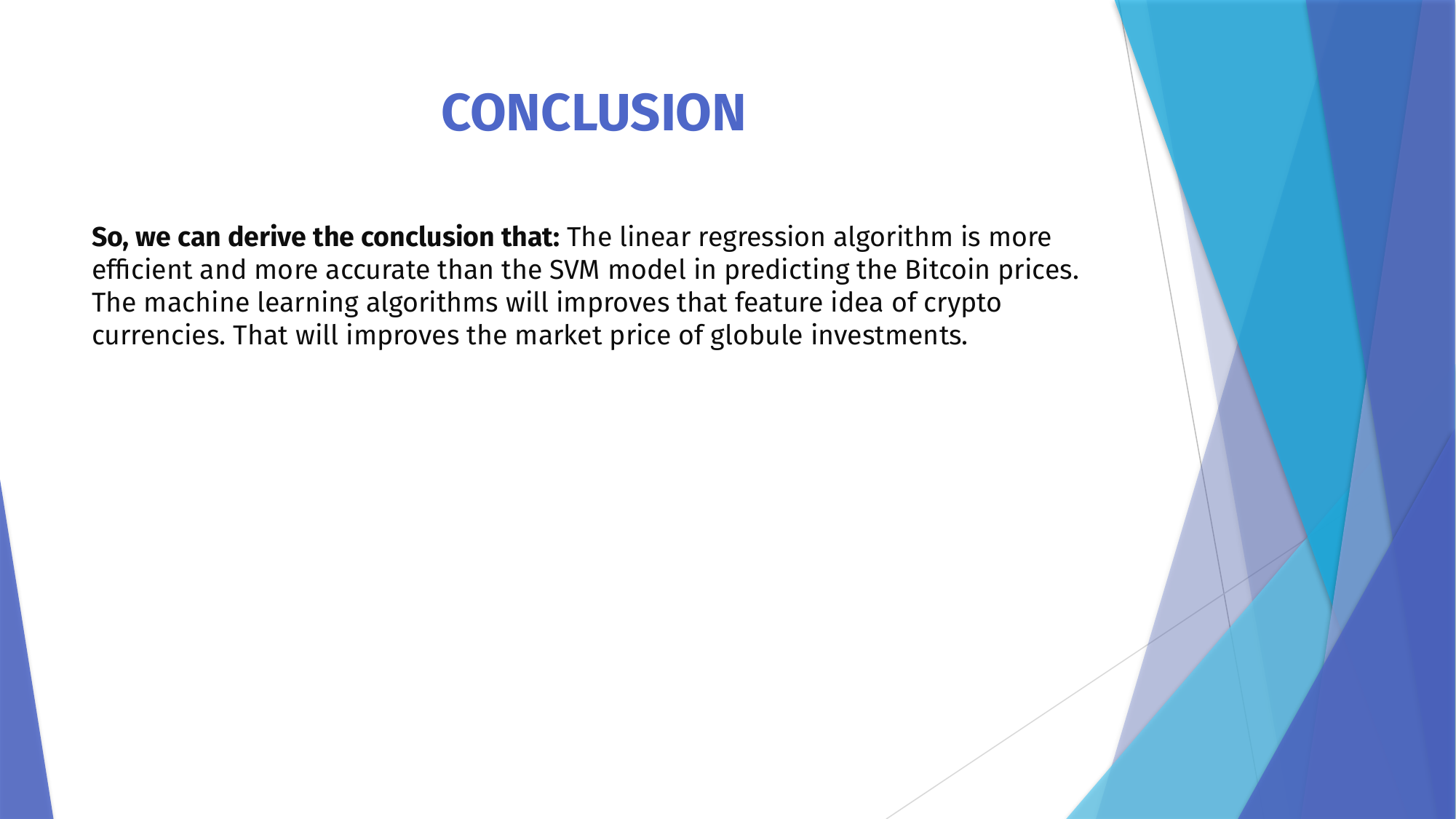

# CONCLUSION

So, we can derive the conclusion that: The linear regression algorithm is more efficient and more accurate than the SVM model in predicting the Bitcoin prices. The machine learning algorithms will improves that feature idea of crypto currencies. That will improves the market price of globule investments.